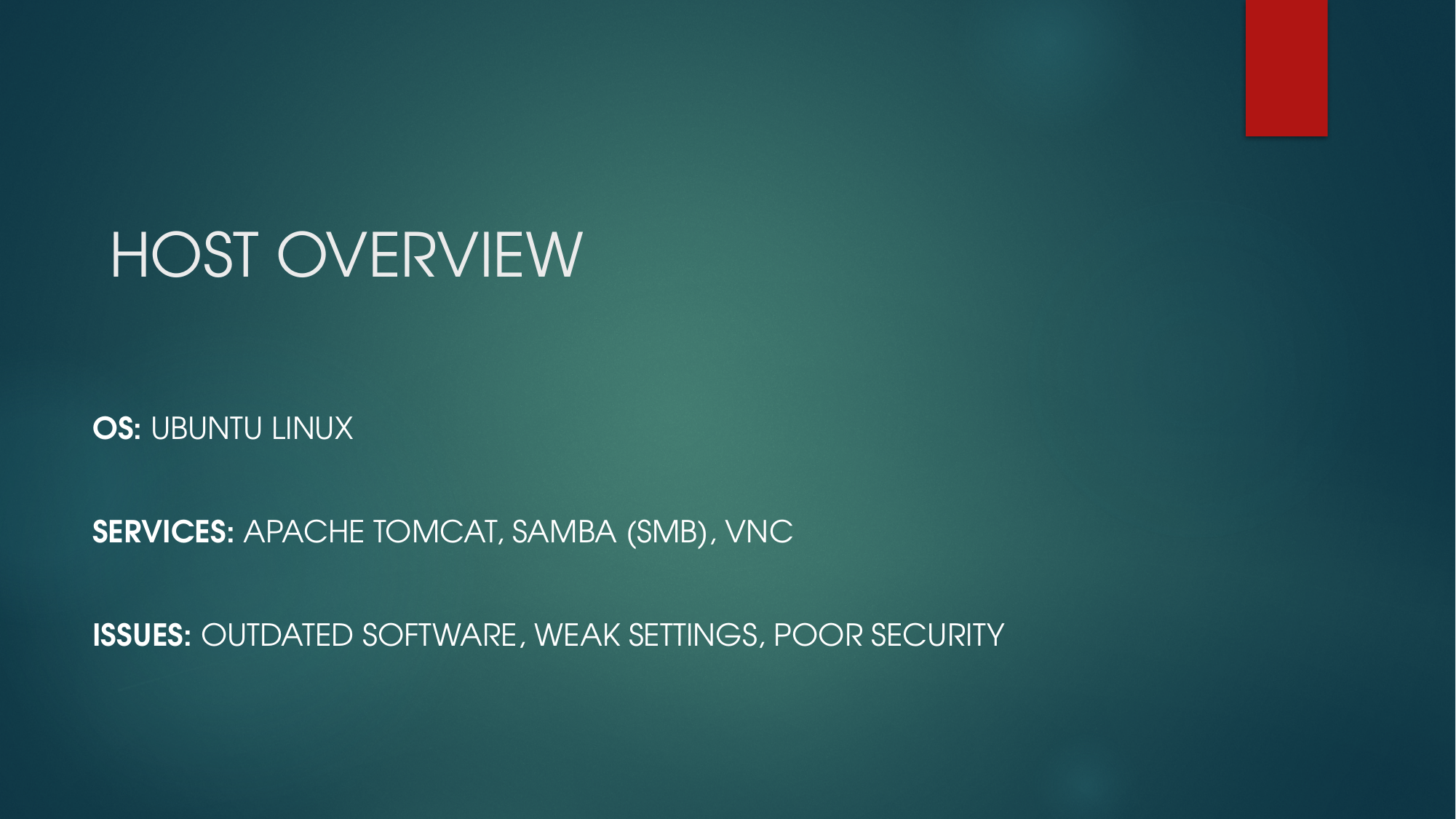

# HOST OVERVIEW
OS: Ubuntu Linux

Services: Apache Tomcat, Samba (SMB), VNC

Issues: Outdated software, weak settings, poor security